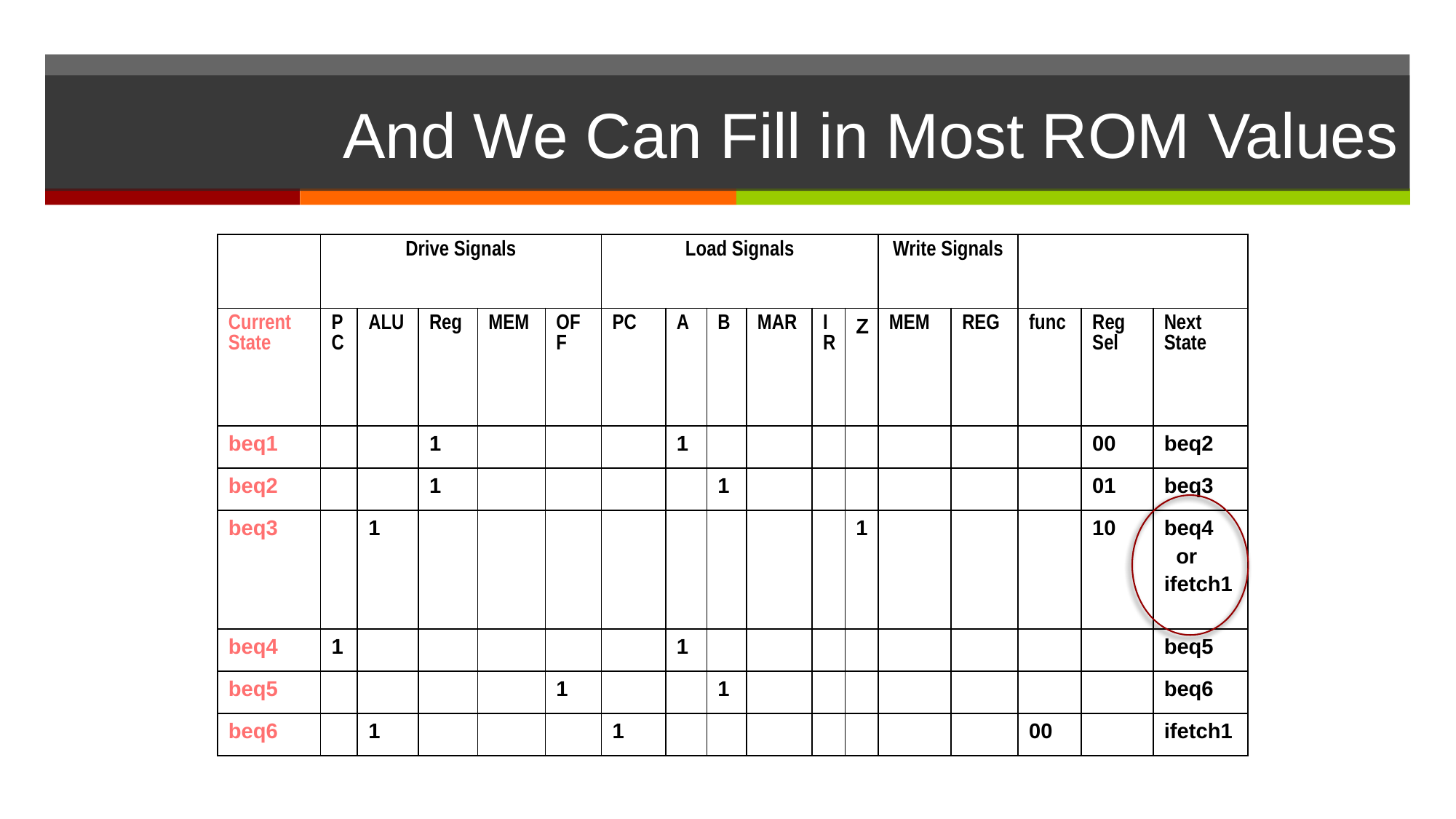

# And We Can Fill in Most ROM Values
|  | Drive Signals |  |  |  |  | Load Signals |  |  |  |  |  | Write Signals |  |  |  |  |
| --- | --- | --- | --- | --- | --- | --- | --- | --- | --- | --- | --- | --- | --- | --- | --- | --- |
| Current State | PC | ALU | Reg | MEM | OFF | PC | A | B | MAR | IR | Z | MEM | REG | func | Reg Sel | Next State |
| beq1 |  |  | 1 |  |  |  | 1 |  |  |  |  |  |  |  | 00 | beq2 |
| beq2 |  |  | 1 |  |  |  |  | 1 |  |  |  |  |  |  | 01 | beq3 |
| beq3 |  | 1 |  |  |  |  |  |  |  |  | 1 |  |  |  | 10 | beq4 or ifetch1 |
| beq4 | 1 |  |  |  |  |  | 1 |  |  |  |  |  |  |  |  | beq5 |
| beq5 |  |  |  |  | 1 |  |  | 1 |  |  |  |  |  |  |  | beq6 |
| beq6 |  | 1 |  |  |  | 1 |  |  |  |  |  |  |  | 00 |  | ifetch1 |